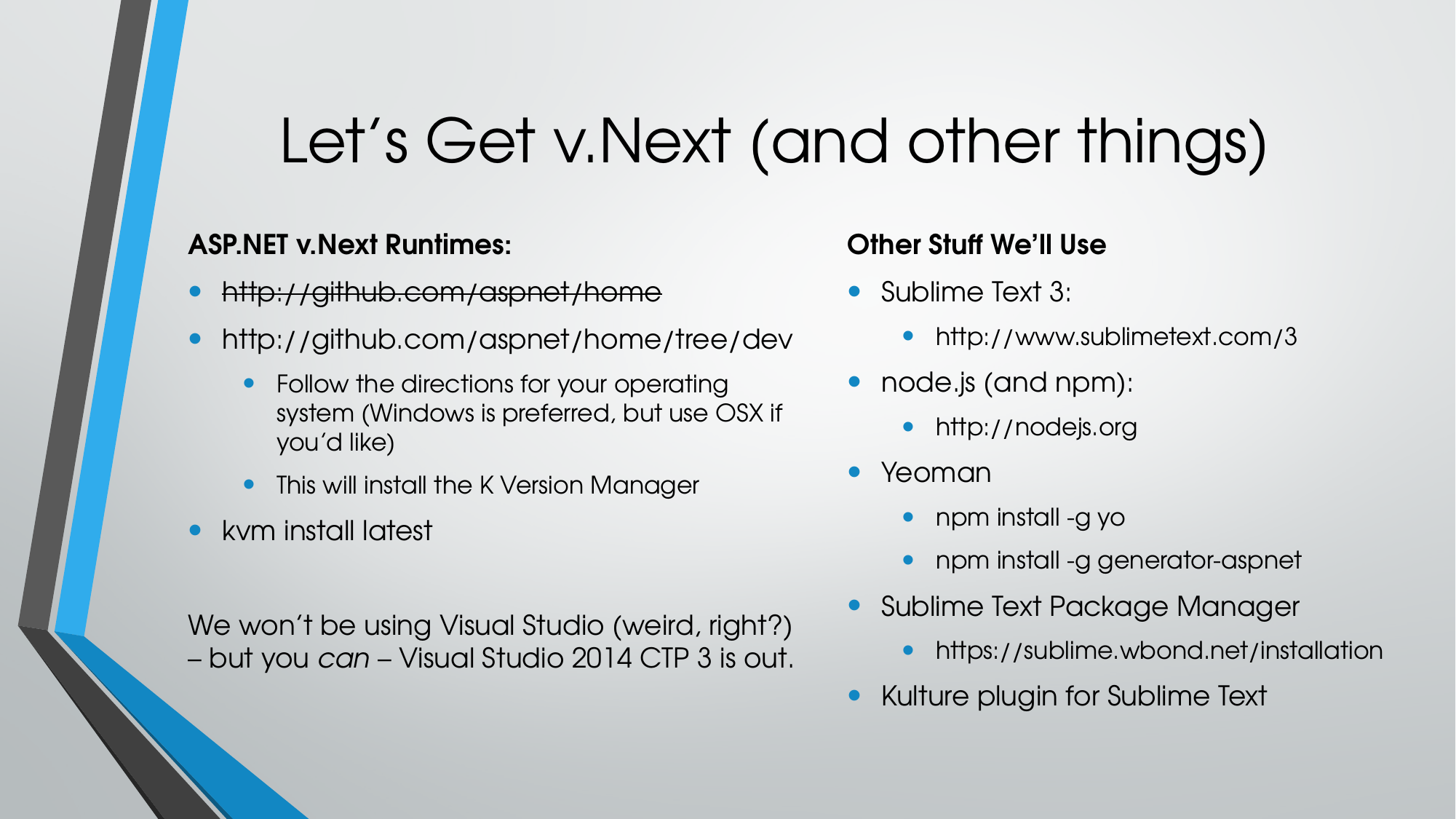

# Let’s Get v.Next (and other things)
ASP.NET v.Next Runtimes:
http://github.com/aspnet/home
http://github.com/aspnet/home/tree/dev
Follow the directions for your operating system (Windows is preferred, but use OSX if you’d like)
This will install the K Version Manager
kvm install latest

We won’t be using Visual Studio (weird, right?) – but you can – Visual Studio 2014 CTP 3 is out.
Other Stuff We’ll Use
Sublime Text 3:
http://www.sublimetext.com/3
node.js (and npm):
http://nodejs.org
Yeoman
npm install -g yo
npm install -g generator-aspnet
Sublime Text Package Manager
https://sublime.wbond.net/installation
Kulture plugin for Sublime Text